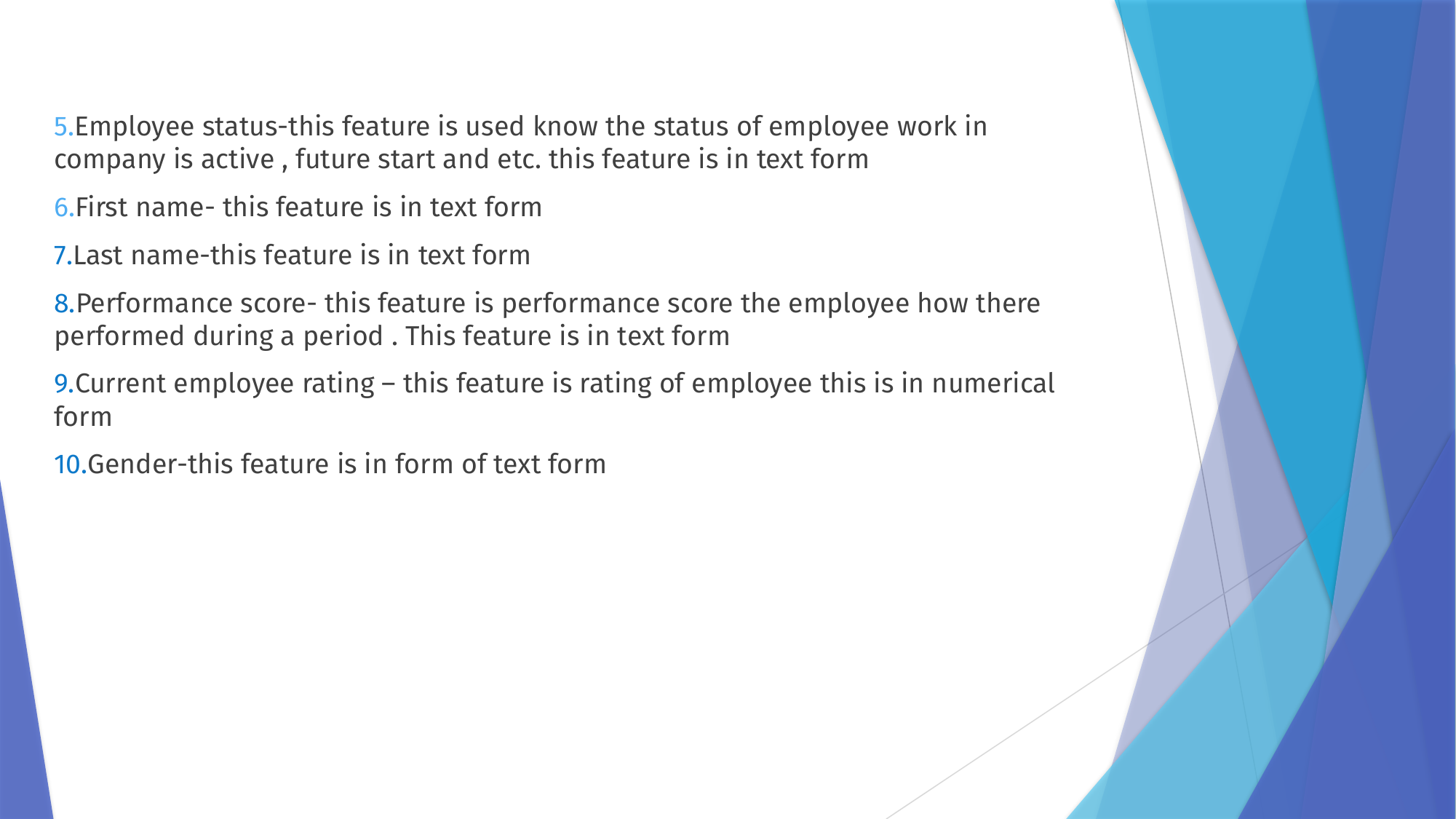

5.Employee status-this feature is used know the status of employee work in company is active , future start and etc. this feature is in text form
6.First name- this feature is in text form
7.Last name-this feature is in text form
8.Performance score- this feature is performance score the employee how there performed during a period . This feature is in text form
9.Current employee rating – this feature is rating of employee this is in numerical form
10.Gender-this feature is in form of text form